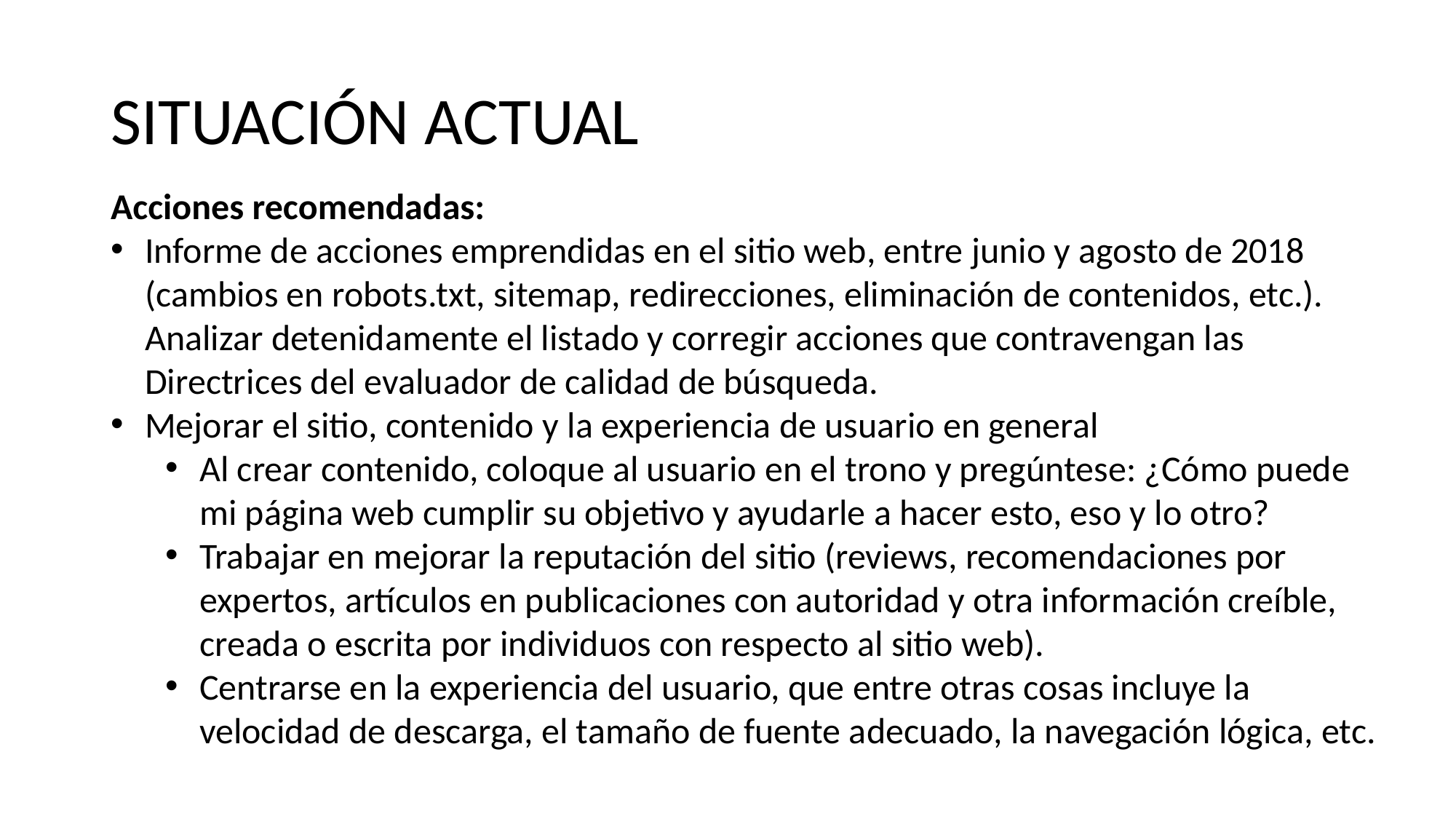

# SITUACIÓN ACTUAL
Acciones recomendadas:
Informe de acciones emprendidas en el sitio web, entre junio y agosto de 2018 (cambios en robots.txt, sitemap, redirecciones, eliminación de contenidos, etc.). Analizar detenidamente el listado y corregir acciones que contravengan las Directrices del evaluador de calidad de búsqueda.
Mejorar el sitio, contenido y la experiencia de usuario en general
Al crear contenido, coloque al usuario en el trono y pregúntese: ¿Cómo puede mi página web cumplir su objetivo y ayudarle a hacer esto, eso y lo otro?
Trabajar en mejorar la reputación del sitio (reviews, recomendaciones por expertos, artículos en publicaciones con autoridad y otra información creíble, creada o escrita por individuos con respecto al sitio web).
Centrarse en la experiencia del usuario, que entre otras cosas incluye la velocidad de descarga, el tamaño de fuente adecuado, la navegación lógica, etc.